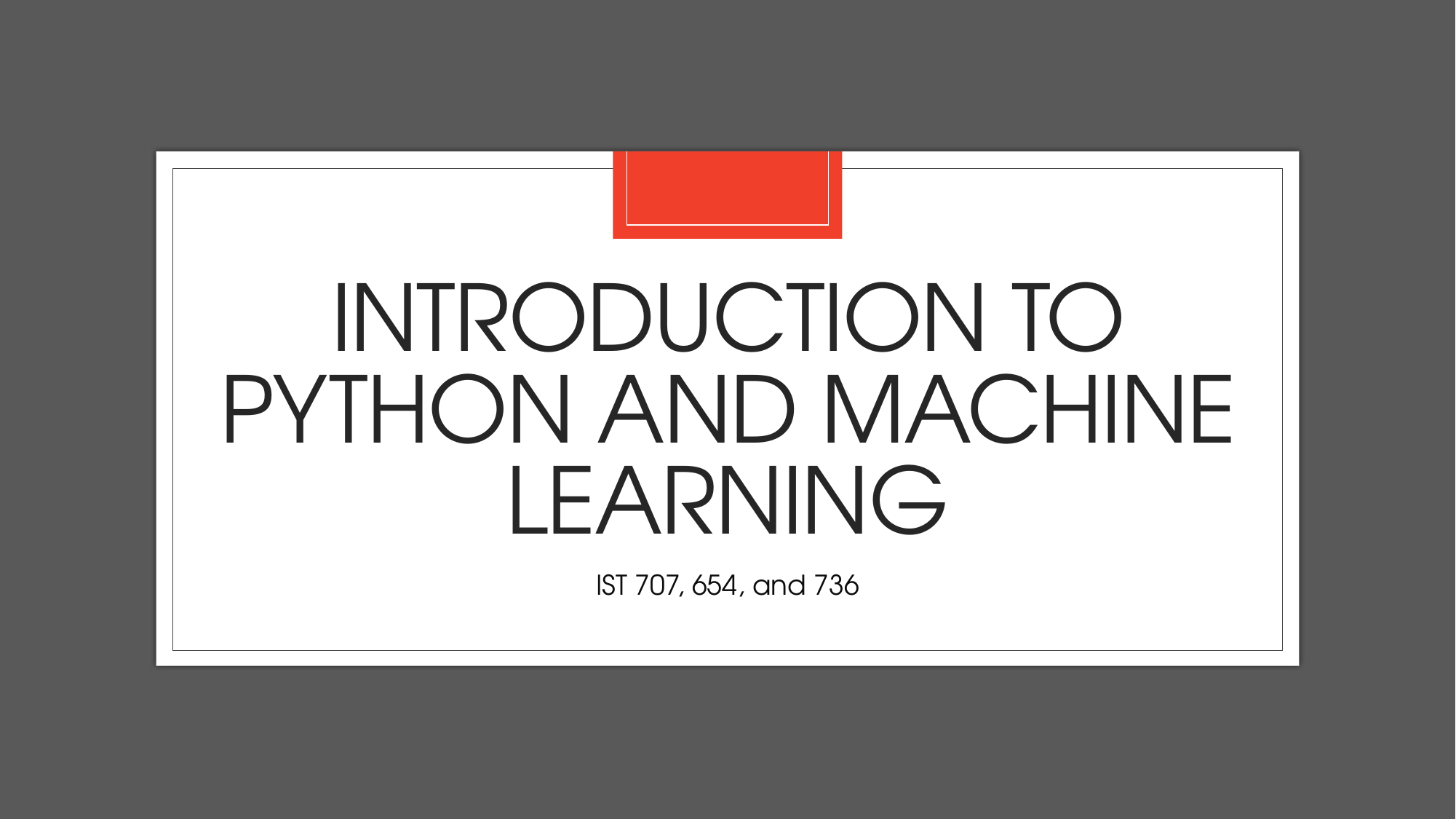

# Introduction to Python and machine learning
IST 707, 654, and 736